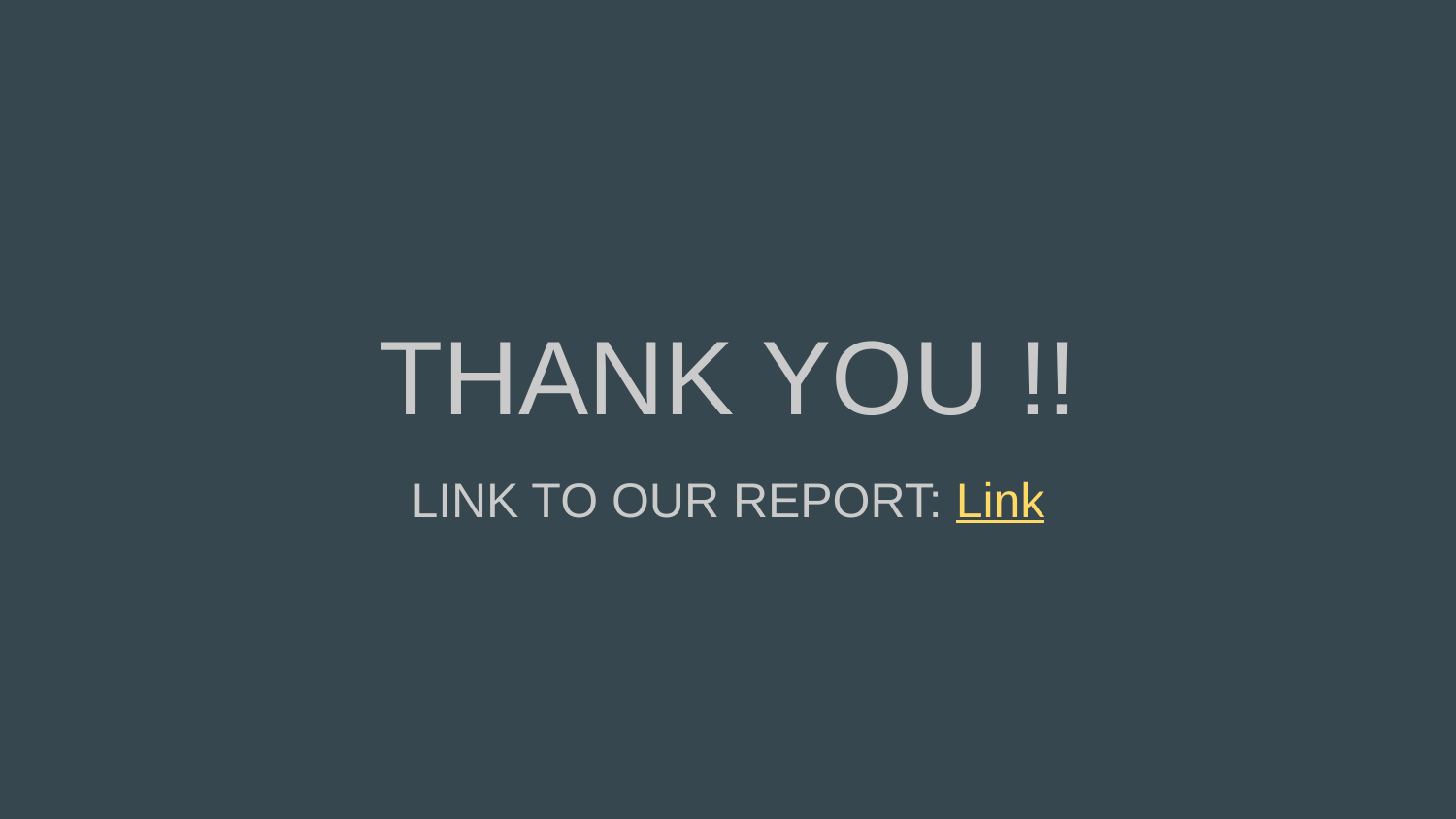

THANK YOU !!
LINK TO OUR REPORT: Link